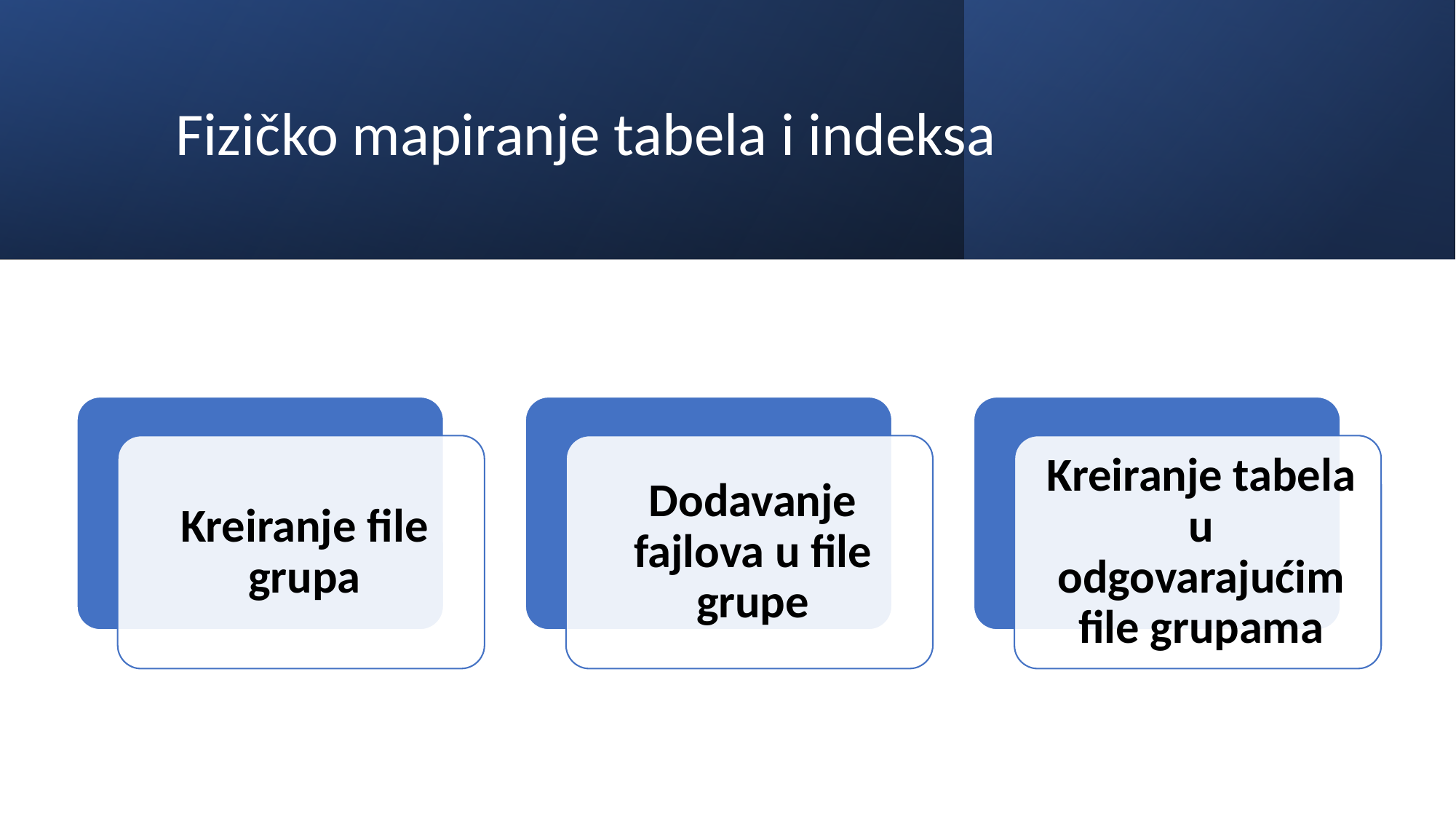

# Fizičko mapiranje tabela i indeksa
Kreiranje file grupa
Dodavanje fajlova u file grupe
Kreiranje tabela u odgovarajućim file grupama